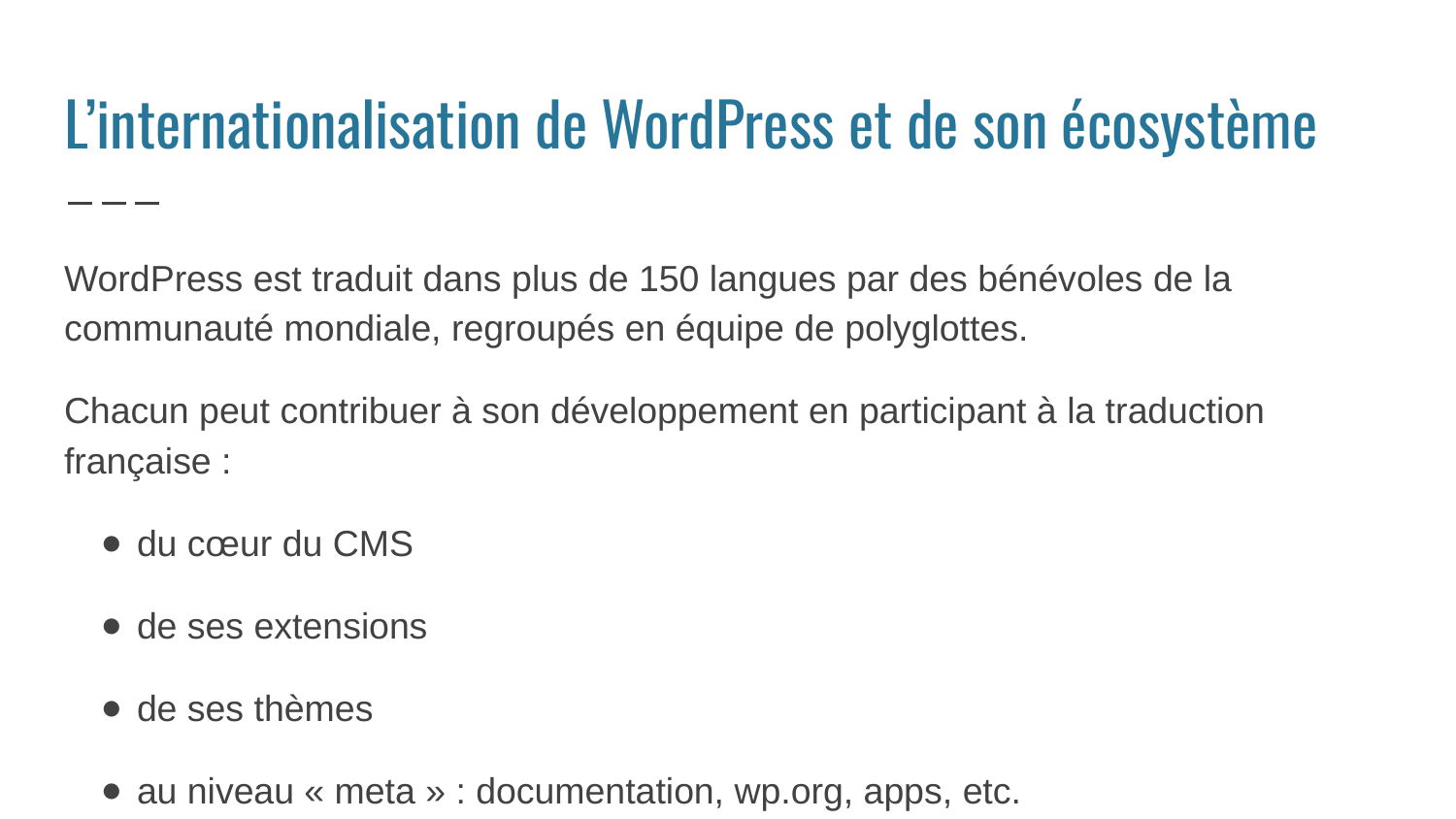

# L’internationalisation de WordPress et de son écosystème
WordPress est traduit dans plus de 150 langues par des bénévoles de la communauté mondiale, regroupés en équipe de polyglottes.
Chacun peut contribuer à son développement en participant à la traduction française :
du cœur du CMS
de ses extensions
de ses thèmes
au niveau « meta » : documentation, wp.org, apps, etc.